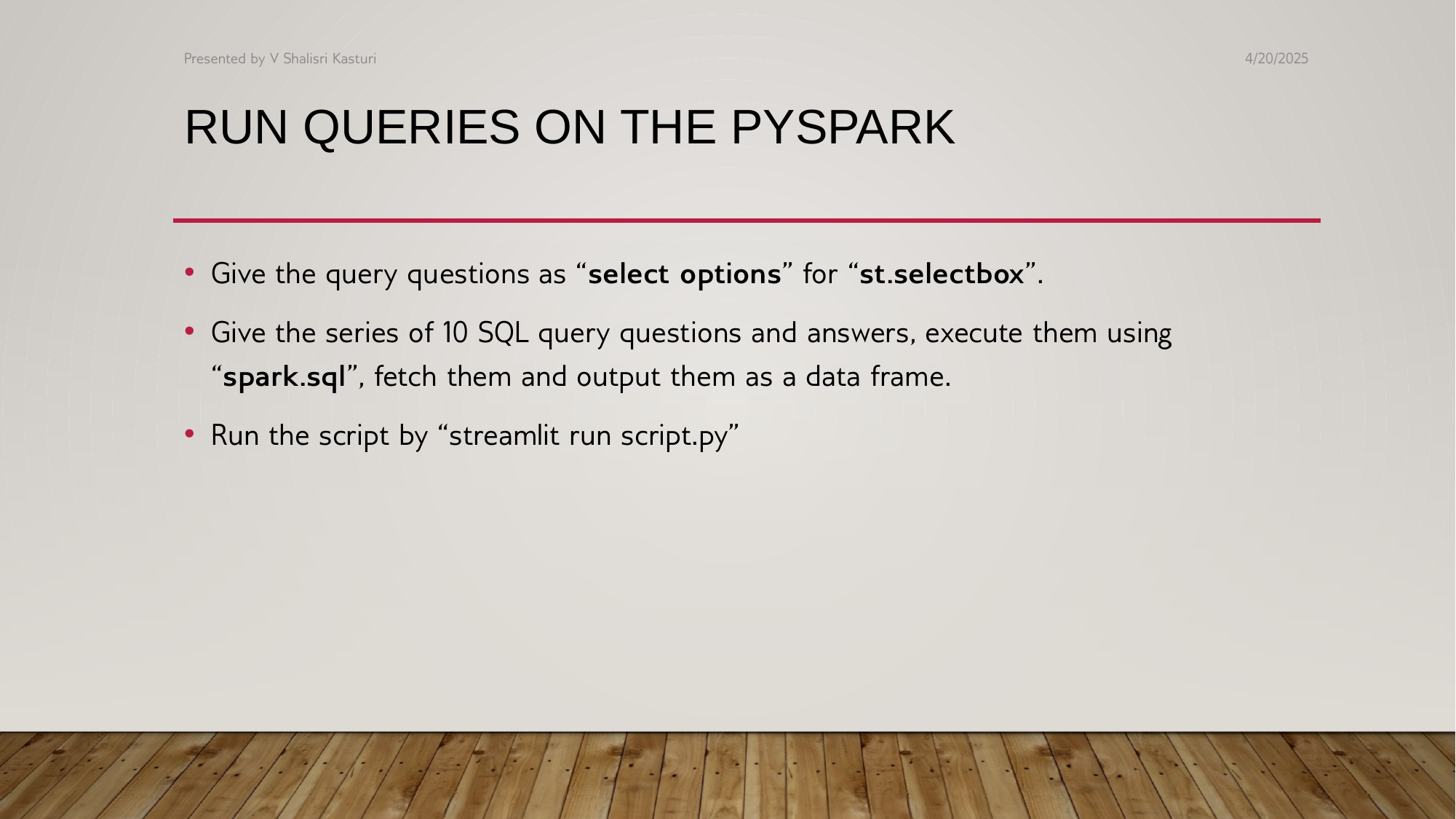

Presented by V Shalisri Kasturi
4/20/2025
# Run Queries on the Pyspark
Give the query questions as “select options” for “st.selectbox”.
Give the series of 10 SQL query questions and answers, execute them using “spark.sql”, fetch them and output them as a data frame.
Run the script by “streamlit run script.py”